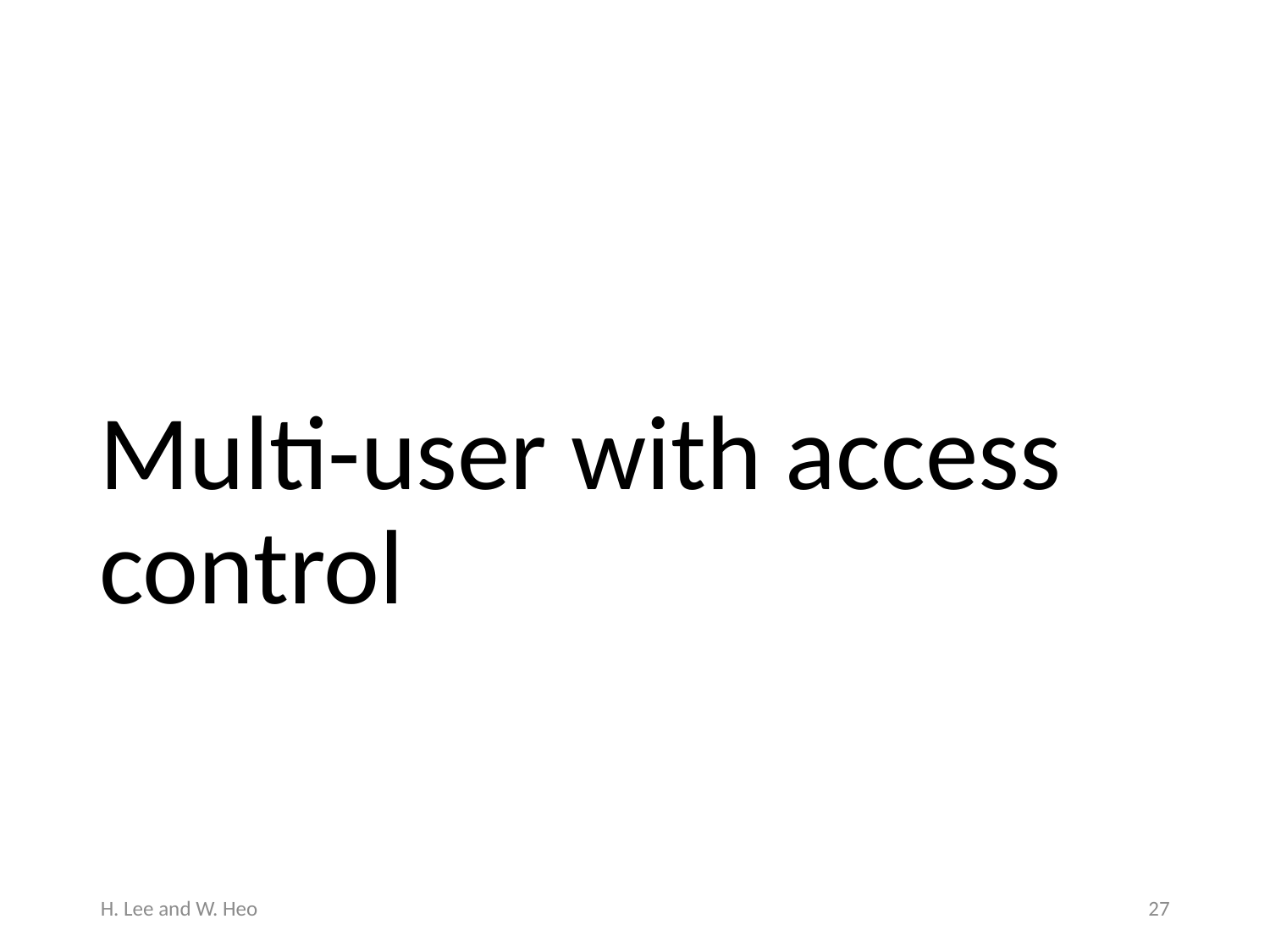

# Multi-user with access control

H. Lee and W. Heo
27